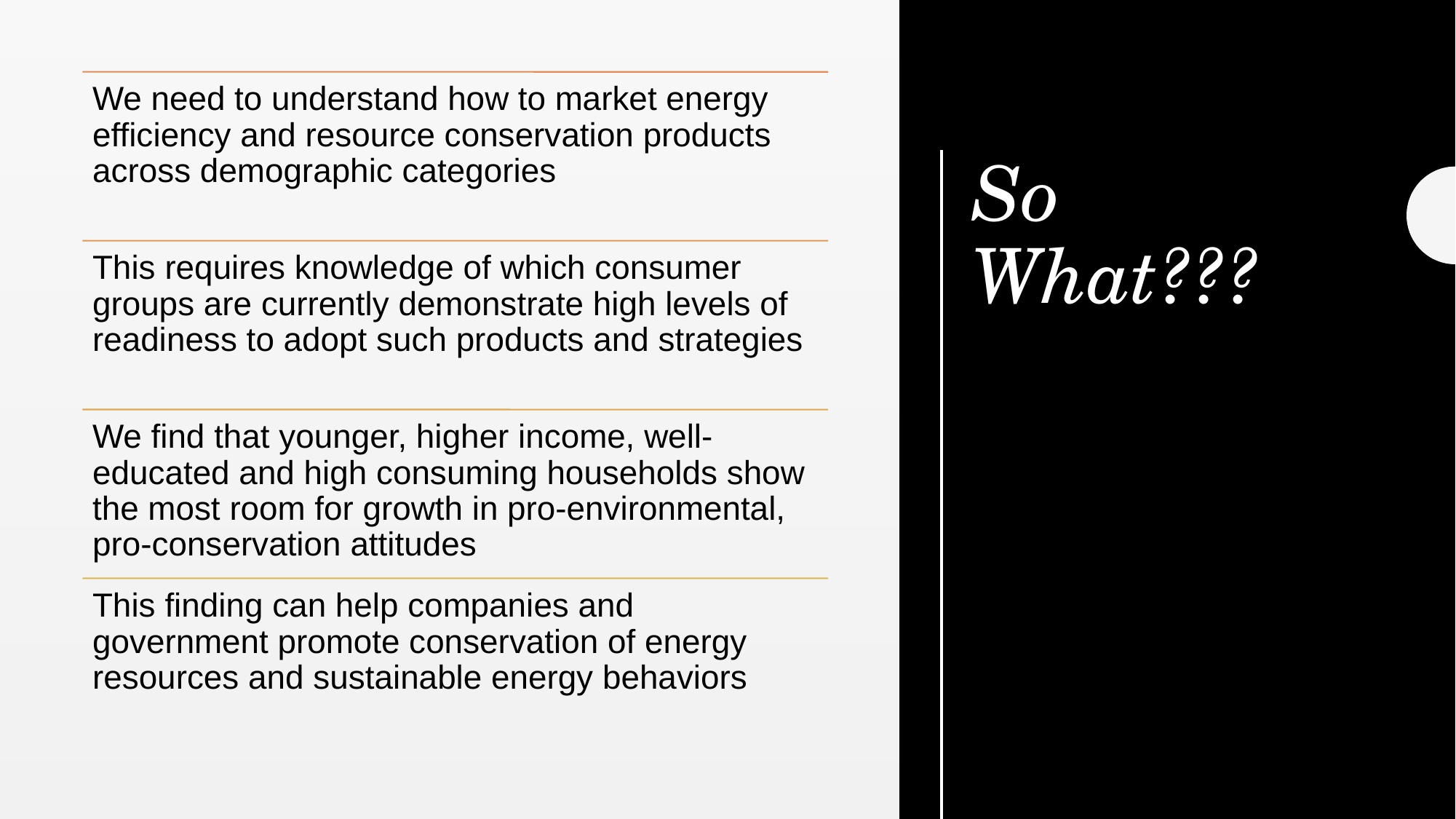

We need to understand how to market energy efficiency and resource conservation products across demographic categories
This requires knowledge of which consumer groups are currently demonstrate high levels of readiness to adopt such products and strategies
We find that younger, higher income, well-educated and high consuming households show the most room for growth in pro-environmental, pro-conservation attitudes
This finding can help companies and government promote conservation of energy resources and sustainable energy behaviors
# So What???